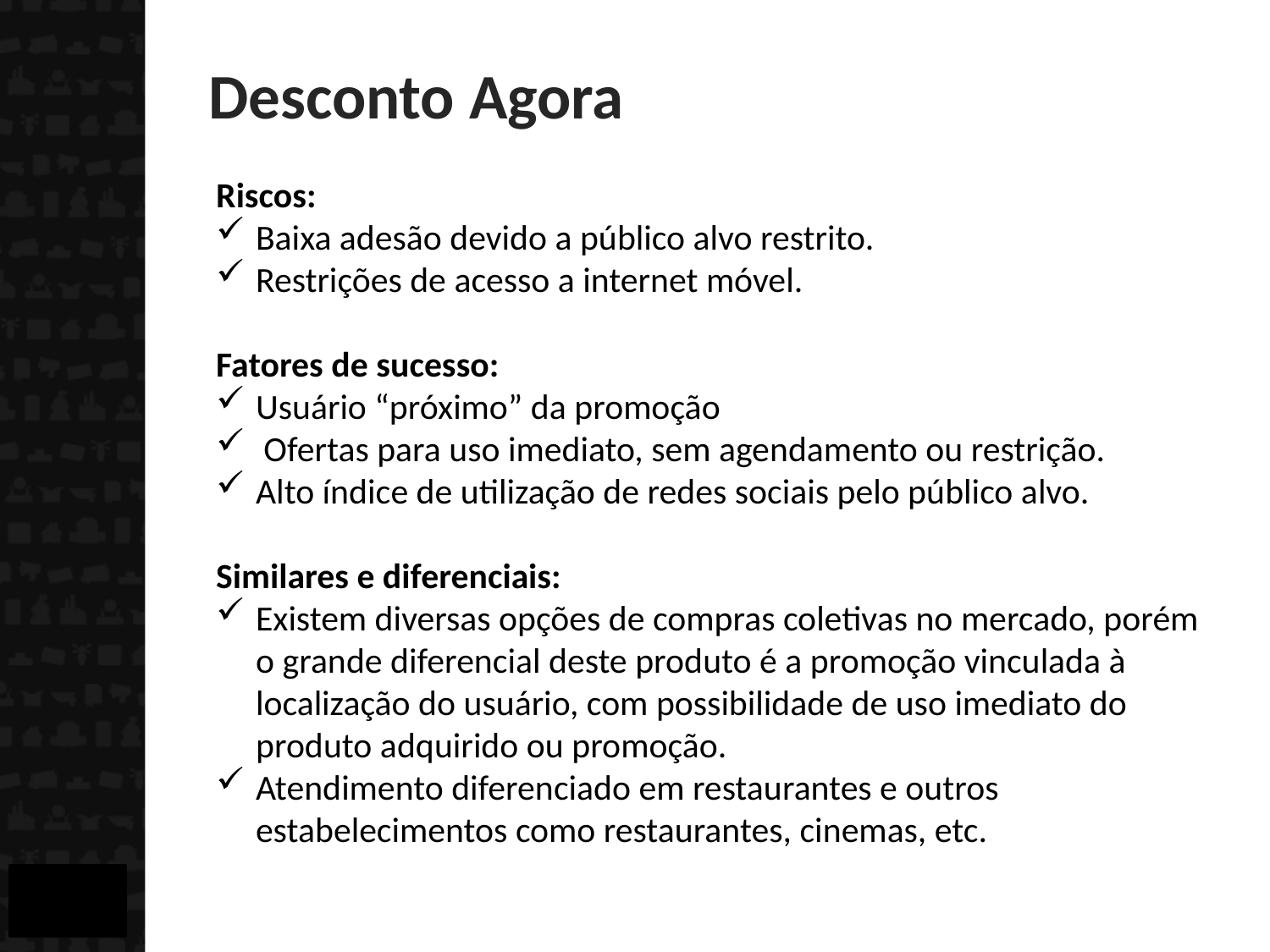

# Desconto Agora
Riscos:
Baixa adesão devido a público alvo restrito.
Restrições de acesso a internet móvel.

Fatores de sucesso:
Usuário “próximo” da promoção
 Ofertas para uso imediato, sem agendamento ou restrição.
Alto índice de utilização de redes sociais pelo público alvo.

Similares e diferenciais:
Existem diversas opções de compras coletivas no mercado, porém o grande diferencial deste produto é a promoção vinculada à localização do usuário, com possibilidade de uso imediato do produto adquirido ou promoção.
Atendimento diferenciado em restaurantes e outros estabelecimentos como restaurantes, cinemas, etc.